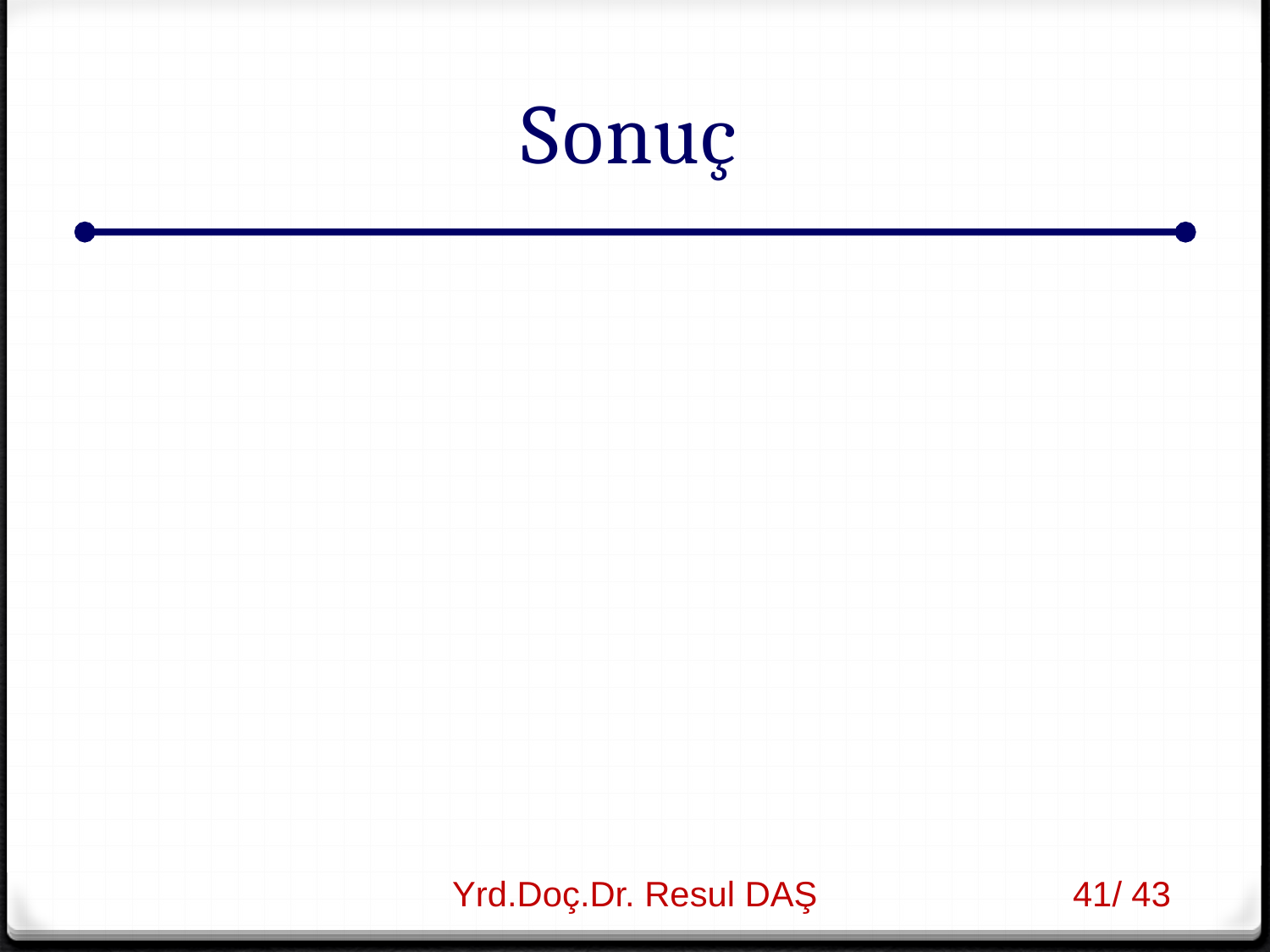

# Sonuç

Yrd.Doç.Dr. Resul DAŞ
41/ 43